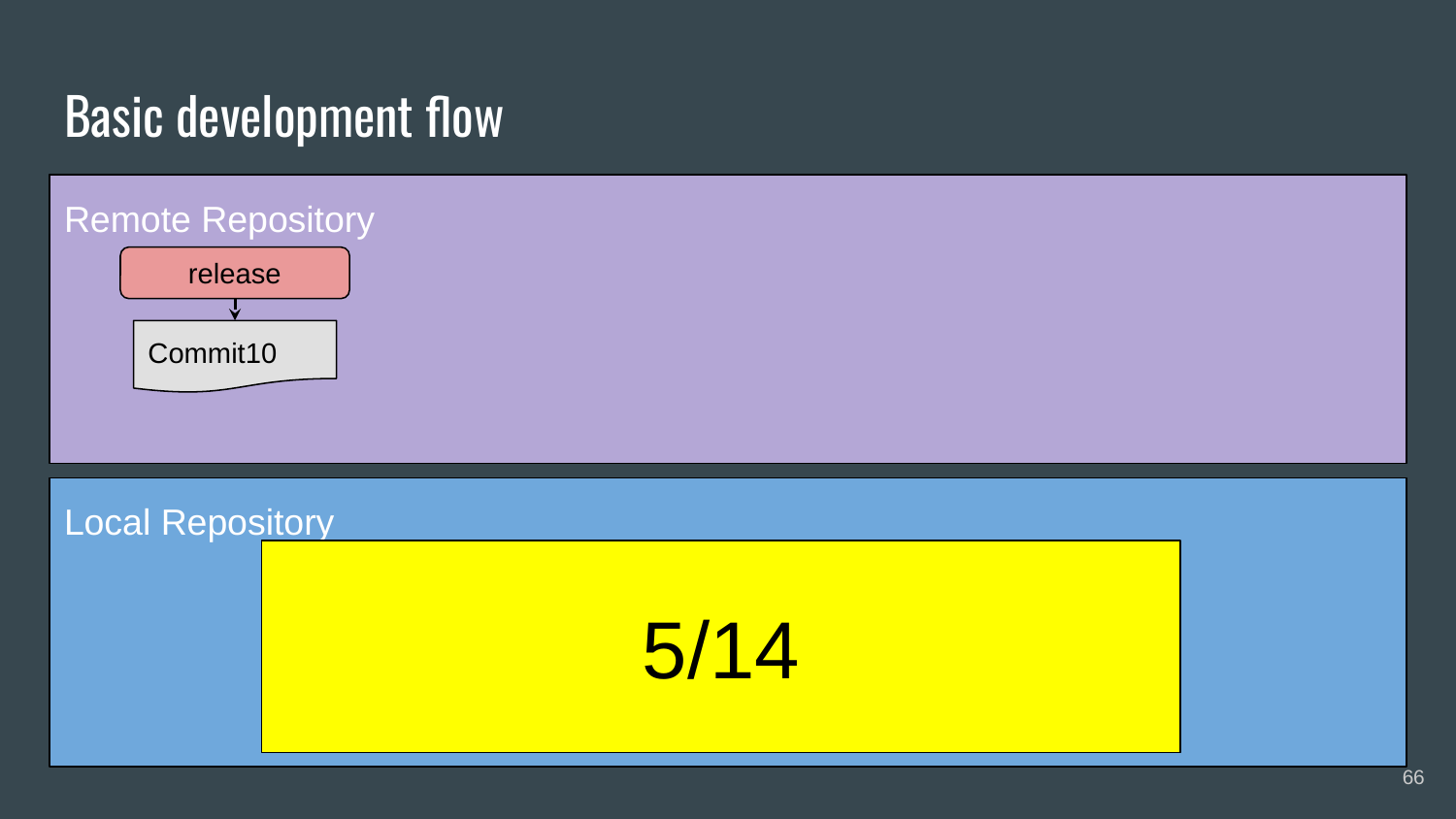

# Basic development flow
Remote Repository
release
Commit10
Local Repository
5/14
Commit5
66